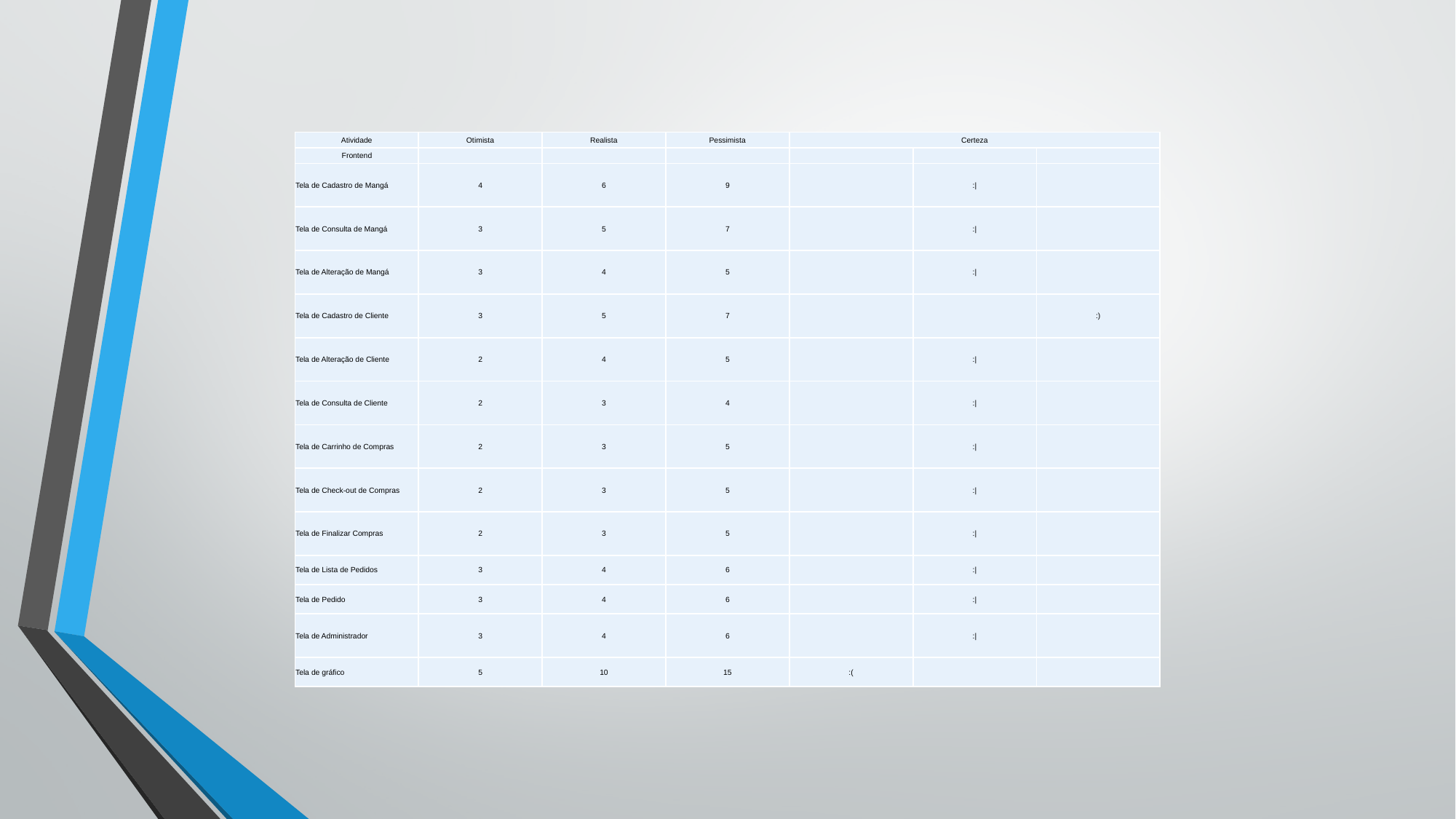

#
| Atividade | Otimista | Realista | Pessimista | Certeza |  |  |
| --- | --- | --- | --- | --- | --- | --- |
| Frontend |  |  |  |  |  |  |
| Tela de Cadastro de Mangá | 4 | 6 | 9 |  | :| |  |
| Tela de Consulta de Mangá | 3 | 5 | 7 |  | :| |  |
| Tela de Alteração de Mangá | 3 | 4 | 5 |  | :| |  |
| Tela de Cadastro de Cliente | 3 | 5 | 7 |  |  | :) |
| Tela de Alteração de Cliente | 2 | 4 | 5 |  | :| |  |
| Tela de Consulta de Cliente | 2 | 3 | 4 |  | :| |  |
| Tela de Carrinho de Compras | 2 | 3 | 5 |  | :| |  |
| Tela de Check-out de Compras | 2 | 3 | 5 |  | :| |  |
| Tela de Finalizar Compras | 2 | 3 | 5 |  | :| |  |
| Tela de Lista de Pedidos | 3 | 4 | 6 |  | :| |  |
| Tela de Pedido | 3 | 4 | 6 |  | :| |  |
| Tela de Administrador | 3 | 4 | 6 |  | :| |  |
| Tela de gráfico | 5 | 10 | 15 | :( |  |  |